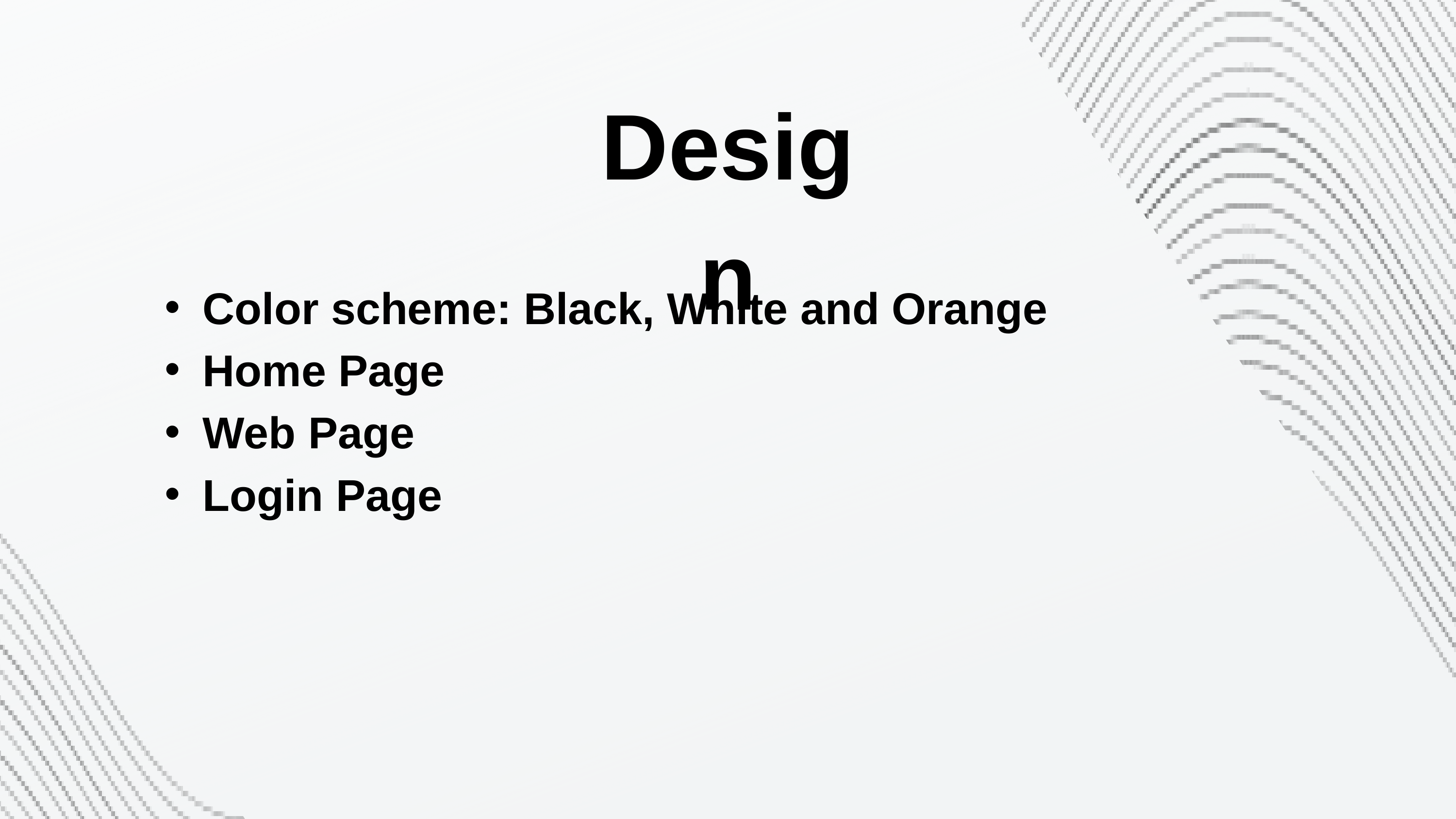

Design

Color scheme: Black, White and Orange
Home Page
Web Page
Login Page